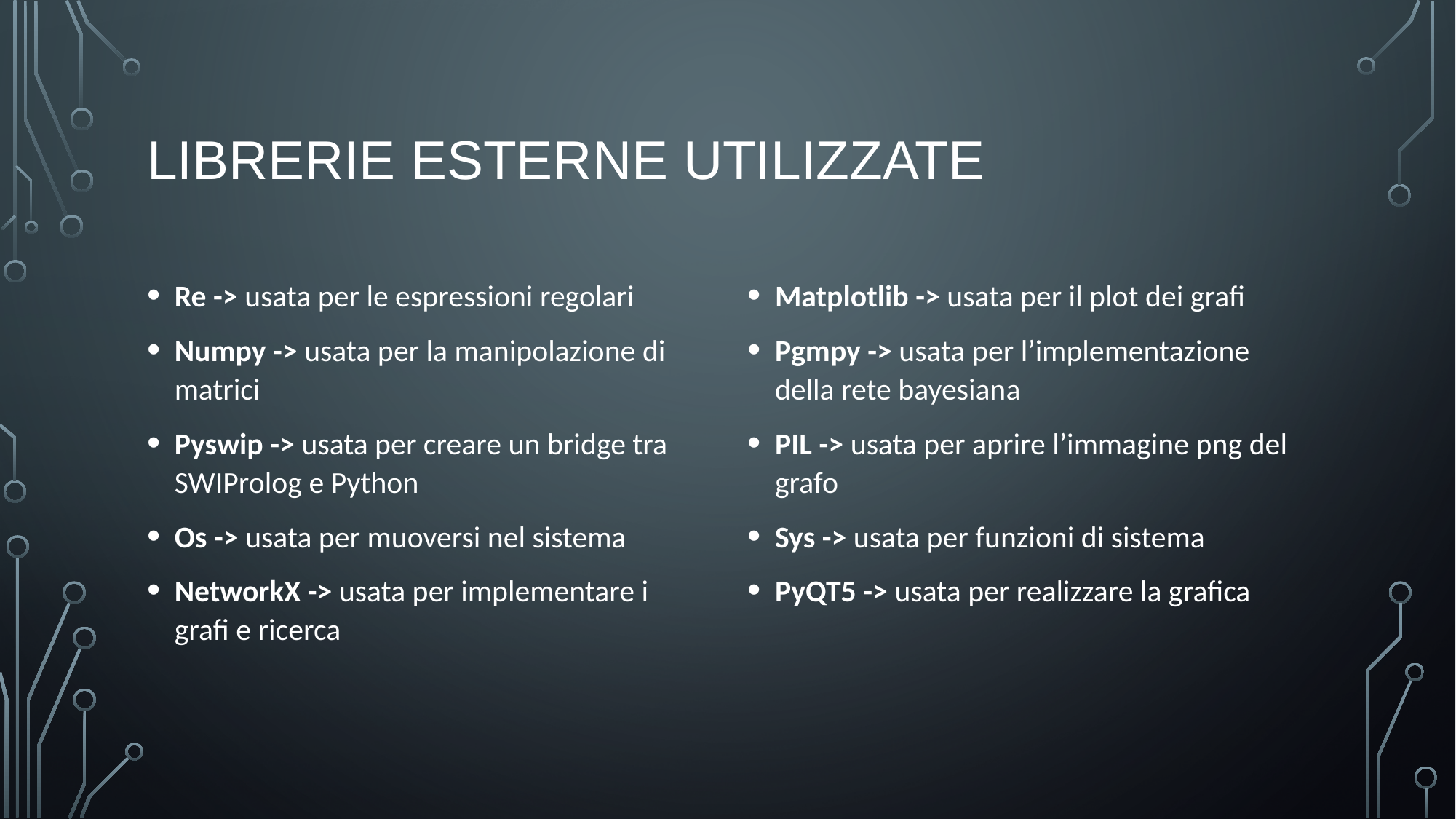

# Librerie ESTERNE UTILIZZATE
Re -> usata per le espressioni regolari
Numpy -> usata per la manipolazione di matrici
Pyswip -> usata per creare un bridge tra SWIProlog e Python
Os -> usata per muoversi nel sistema
NetworkX -> usata per implementare i grafi e ricerca

Matplotlib -> usata per il plot dei grafi
Pgmpy -> usata per l’implementazione della rete bayesiana
PIL -> usata per aprire l’immagine png del grafo
Sys -> usata per funzioni di sistema
PyQT5 -> usata per realizzare la grafica